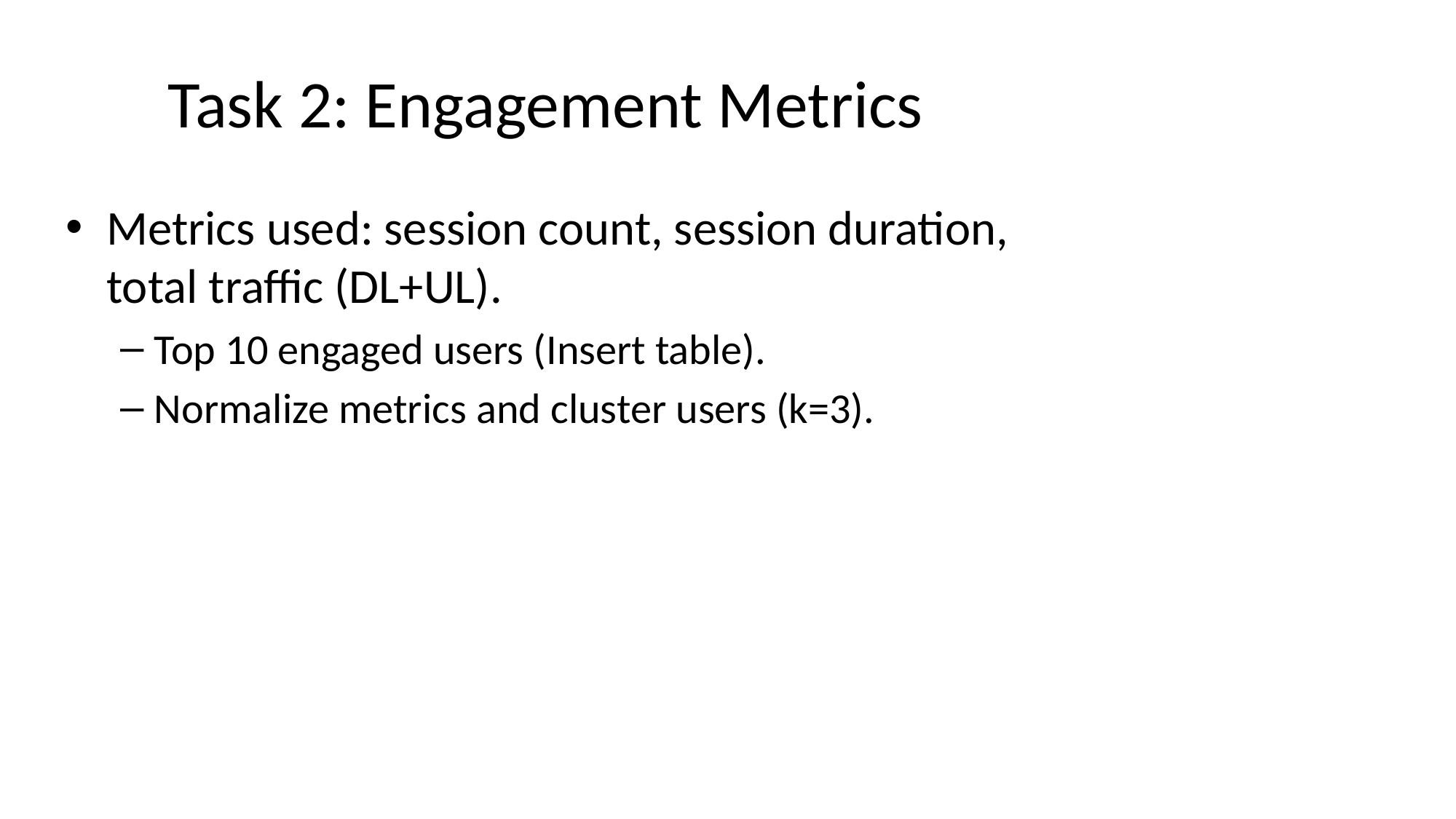

# Task 2: Engagement Metrics
Metrics used: session count, session duration, total traffic (DL+UL).
Top 10 engaged users (Insert table).
Normalize metrics and cluster users (k=3).